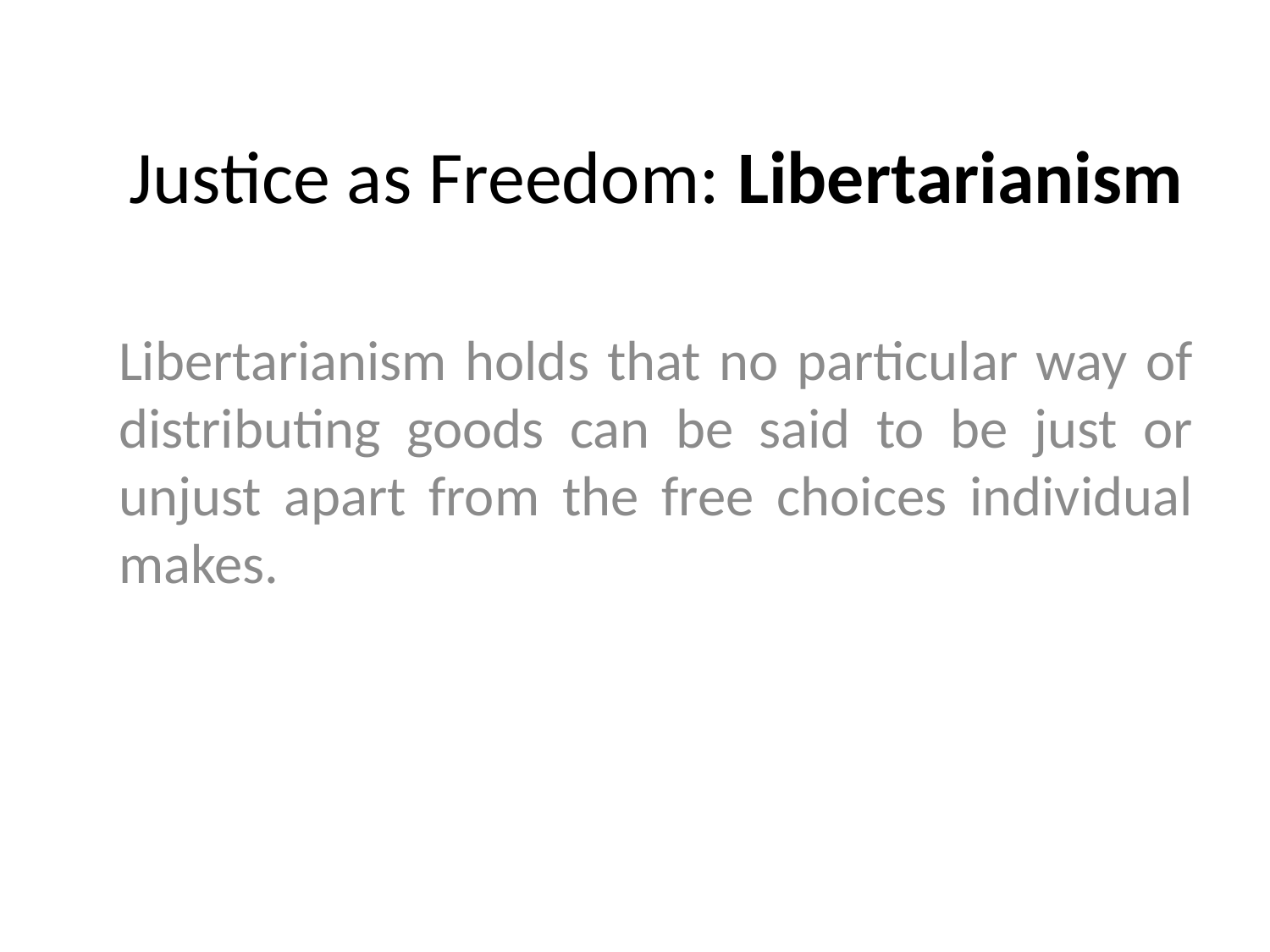

# Justice as Freedom: Libertarianism
Libertarianism holds that no particular way of distributing goods can be said to be just or unjust apart from the free choices individual makes.